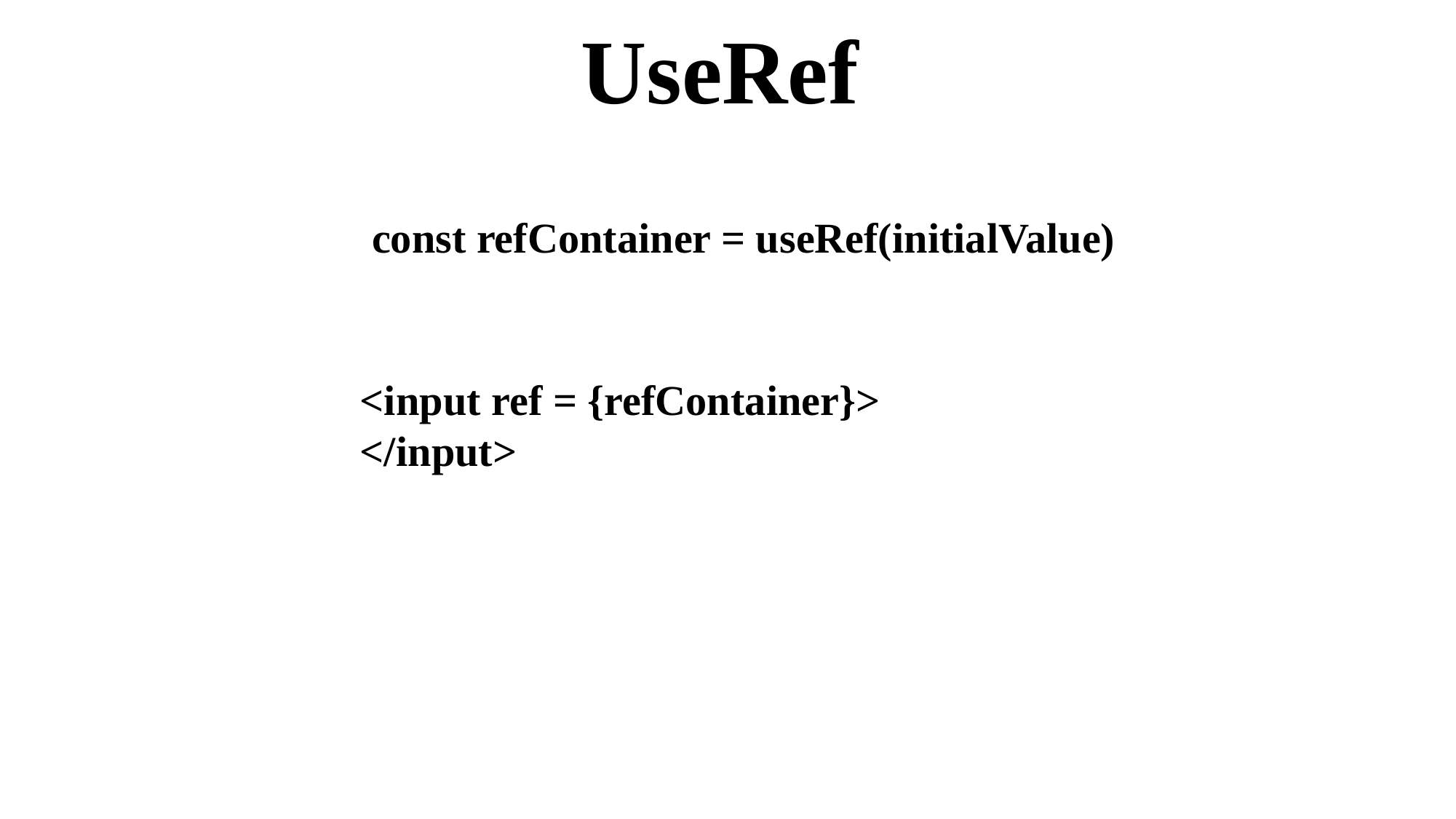

UseRef
const refContainer = useRef(initialValue)
<input ref = {refContainer}>
</input>